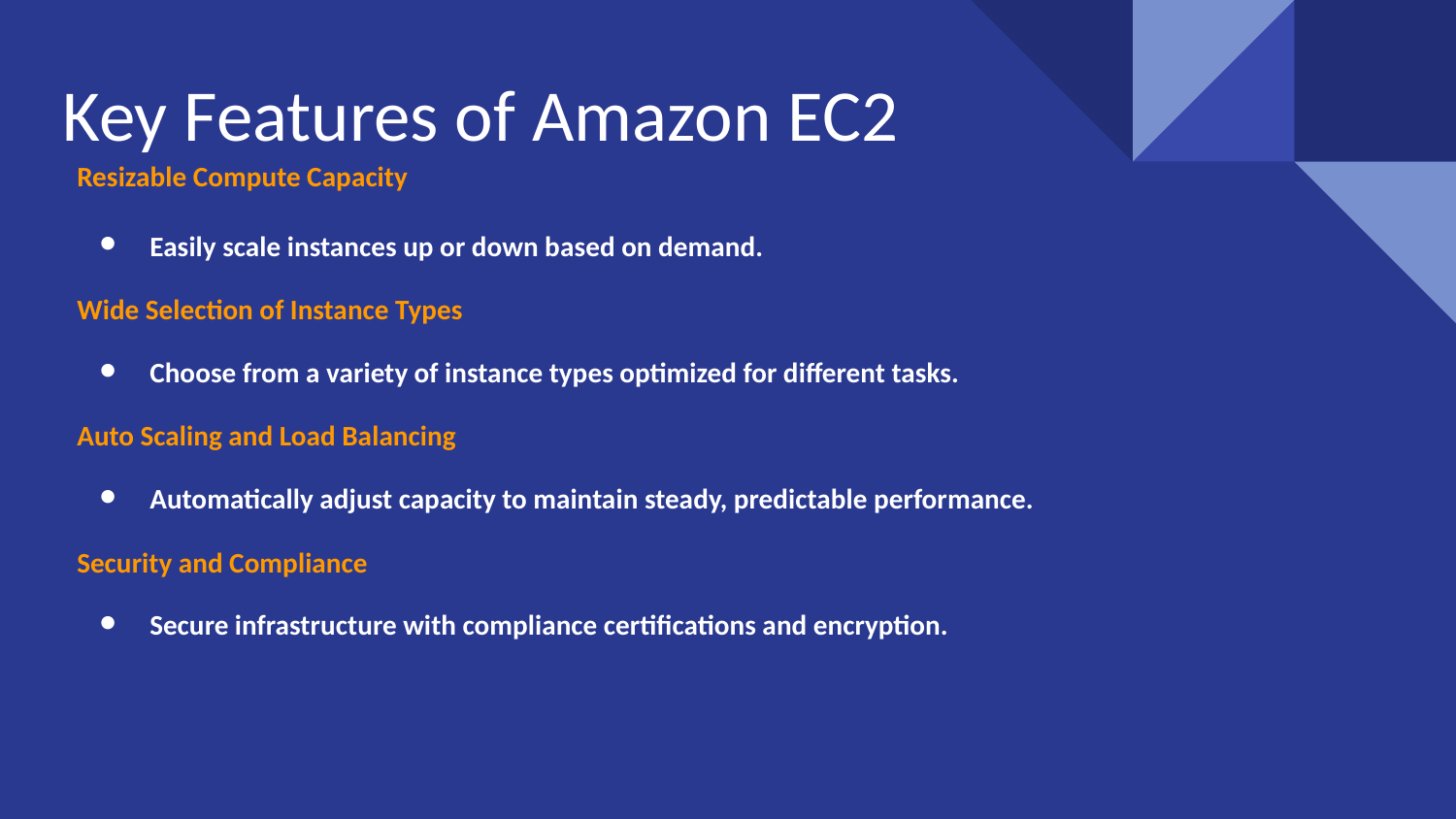

# Key Features of Amazon EC2
Resizable Compute Capacity
Easily scale instances up or down based on demand.
Wide Selection of Instance Types
Choose from a variety of instance types optimized for different tasks.
Auto Scaling and Load Balancing
Automatically adjust capacity to maintain steady, predictable performance.
Security and Compliance
Secure infrastructure with compliance certifications and encryption.